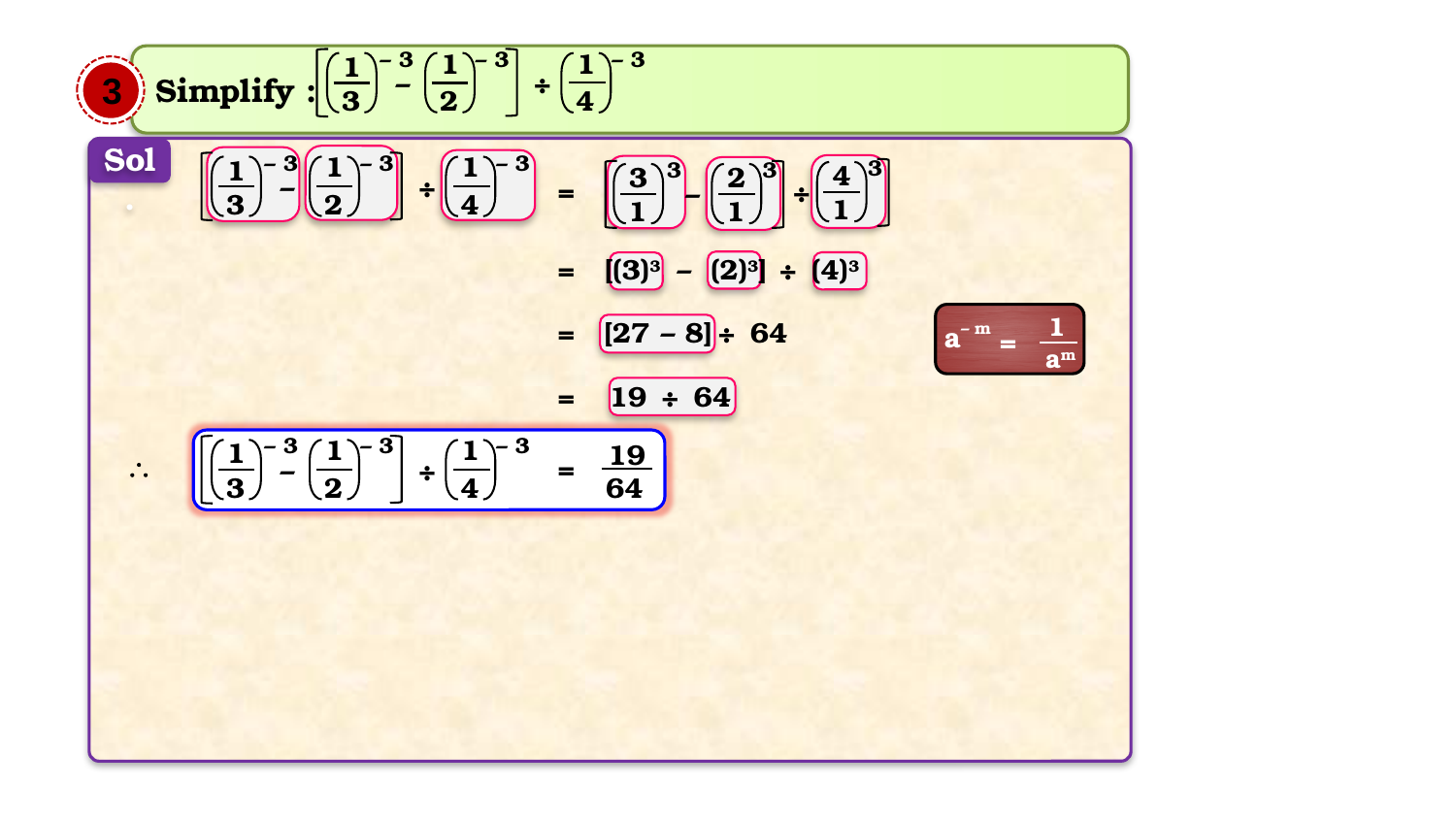

– 3
– 3
1
1

–
3
2
– 3
1

÷
4
Simplify :

3

Sol.

– 3
– 3
1
1

–
3
2
– 3
1

÷
4

3

3
3

4
3
2

=
÷
–
1
1
1
=
[(3)3
–  (2)3]
÷  (4)3

1

a– m
=
am
=
[27
– 8]
÷  64

=
19
÷  64

– 3
– 3
1
1

–
3
2
– 3
1

÷
4

19
=
∴
64